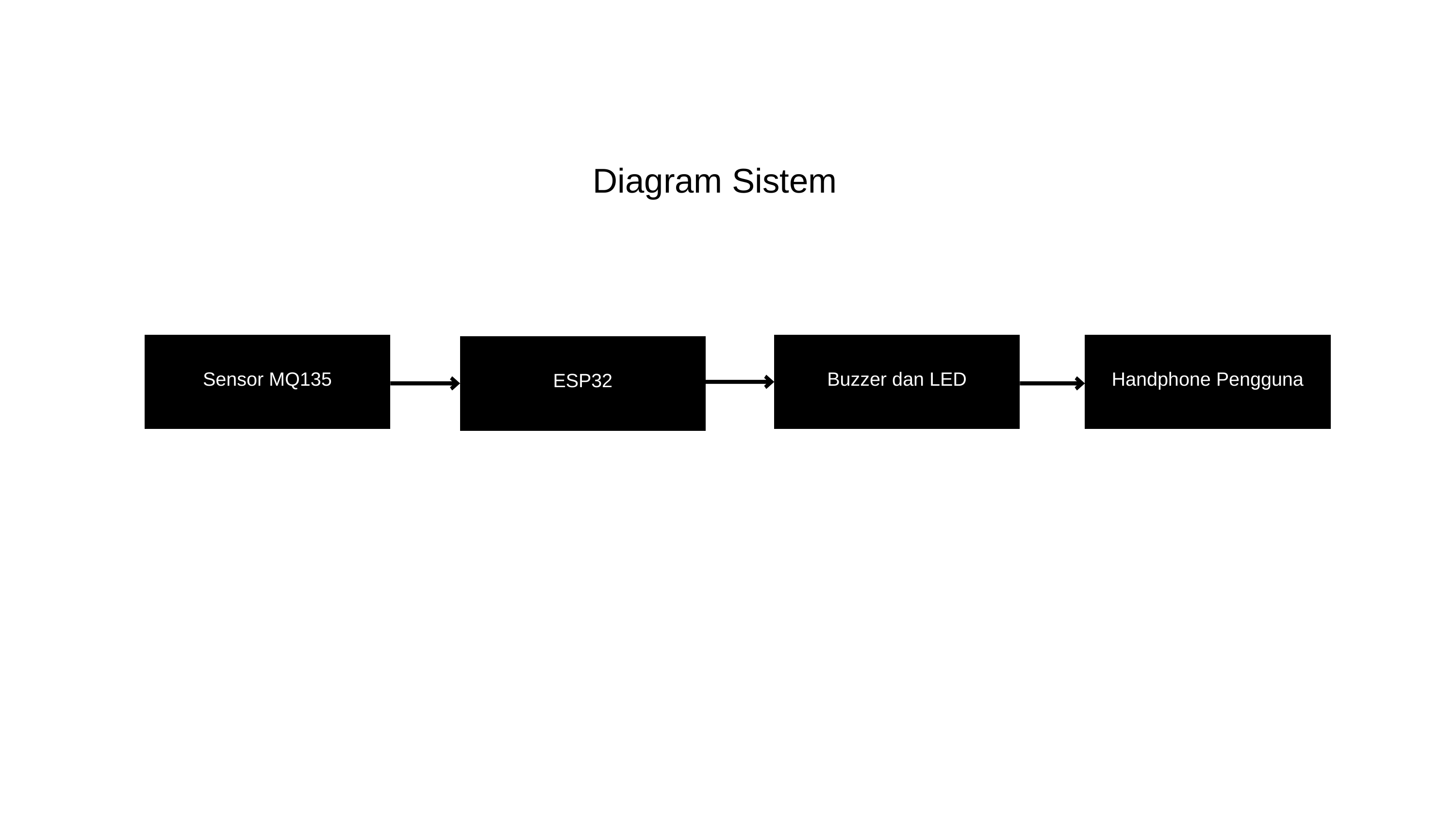

Diagram Sistem

Sensor MQ135

Buzzer dan LED

Handphone Pengguna

ESP32